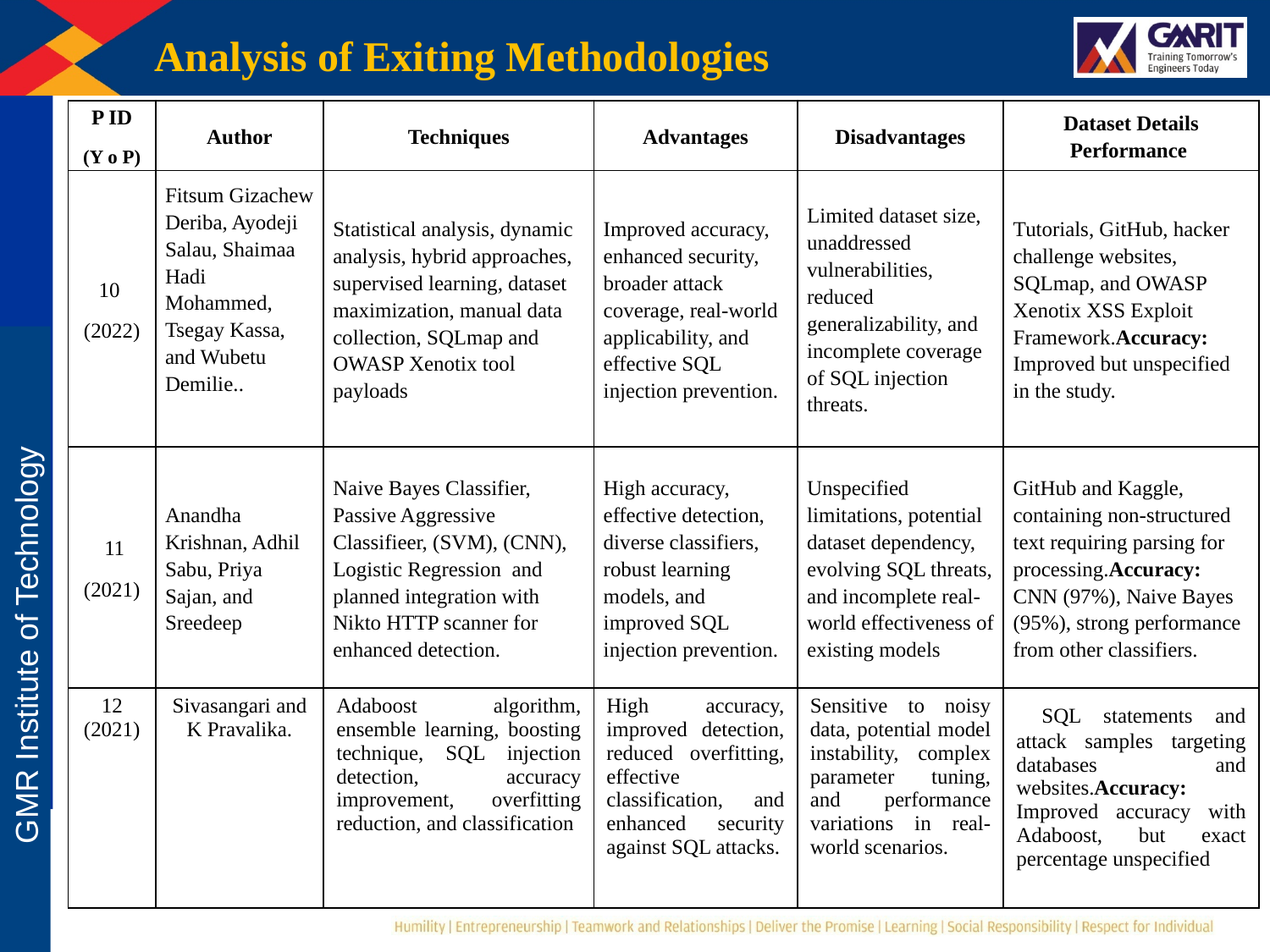

Analysis of Exiting Methodologies
| P ID (Y o P) | Author | Techniques | Advantages | Disadvantages | Dataset Details Performance |
| --- | --- | --- | --- | --- | --- |
| 10 (2022) | Fitsum Gizachew Deriba, Ayodeji Salau, Shaimaa Hadi Mohammed, Tsegay Kassa, and Wubetu Demilie.. | Statistical analysis, dynamic analysis, hybrid approaches, supervised learning, dataset maximization, manual data collection, SQLmap and OWASP Xenotix tool payloads | Improved accuracy, enhanced security, broader attack coverage, real-world applicability, and effective SQL injection prevention. | Limited dataset size, unaddressed vulnerabilities, reduced generalizability, and incomplete coverage of SQL injection threats. | Tutorials, GitHub, hacker challenge websites, SQLmap, and OWASP Xenotix XSS Exploit Framework.Accuracy: Improved but unspecified in the study. |
| 11 (2021) | Anandha Krishnan, Adhil Sabu, Priya Sajan, and Sreedeep | Naive Bayes Classifier, Passive Aggressive Classifieer, (SVM), (CNN), Logistic Regression and planned integration with Nikto HTTP scanner for enhanced detection. | High accuracy, effective detection, diverse classifiers, robust learning models, and improved SQL injection prevention. | Unspecified limitations, potential dataset dependency, evolving SQL threats, and incomplete real-world effectiveness of existing models | GitHub and Kaggle, containing non-structured text requiring parsing for processing.Accuracy: CNN (97%), Naive Bayes (95%), strong performance from other classifiers. |
| 12 (2021) | Sivasangari and K Pravalika. | Adaboost algorithm, ensemble learning, boosting technique, SQL injection detection, accuracy improvement, overfitting reduction, and classification | High accuracy, improved detection, reduced overfitting, effective classification, and enhanced security against SQL attacks. | Sensitive to noisy data, potential model instability, complex parameter tuning, and performance variations in real-world scenarios. | SQL statements and attack samples targeting databases and websites.Accuracy: Improved accuracy with Adaboost, but exact percentage unspecified |